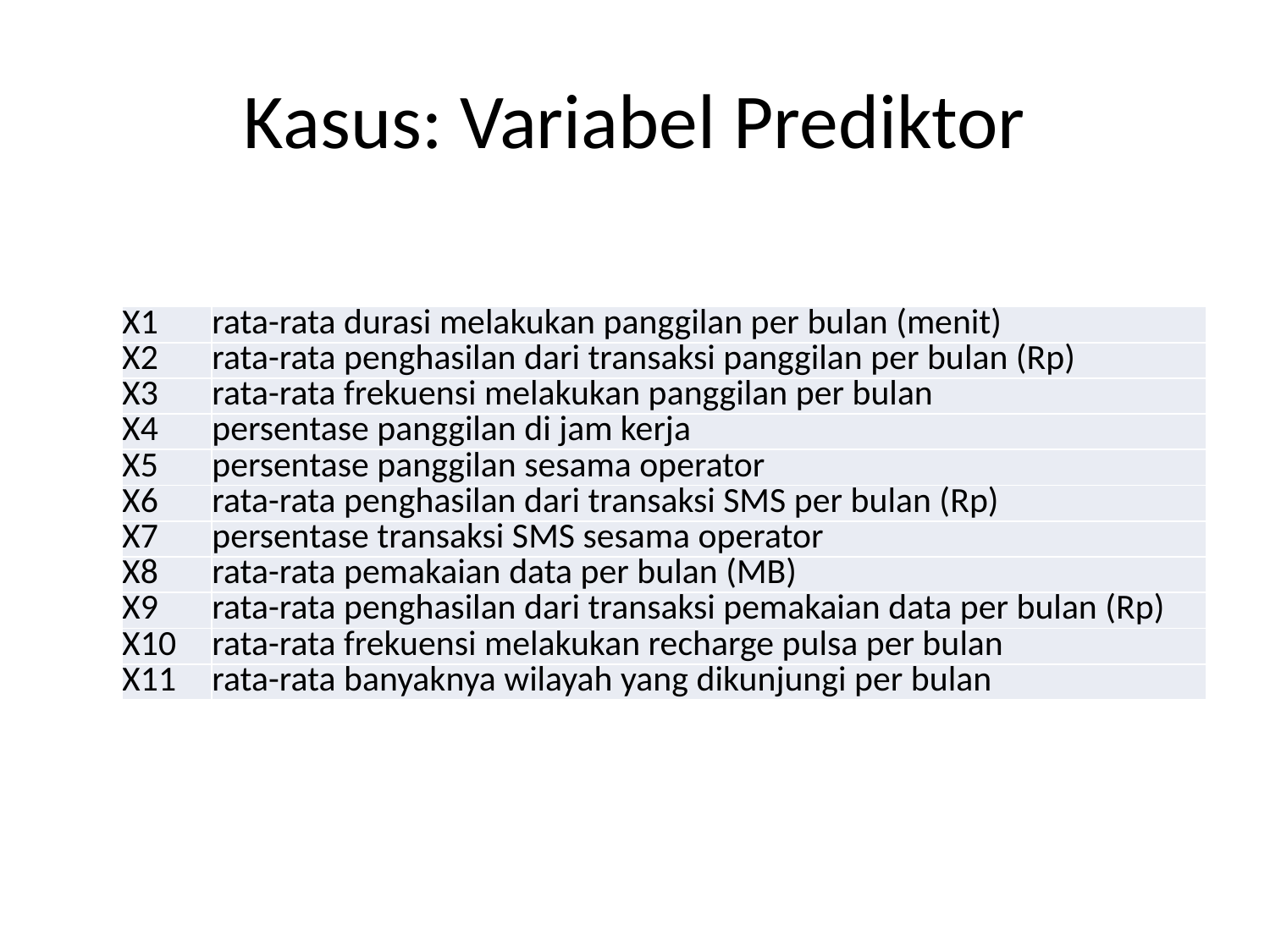

# Kasus: Variabel Prediktor
| X1 | rata-rata durasi melakukan panggilan per bulan (menit) |
| --- | --- |
| X2 | rata-rata penghasilan dari transaksi panggilan per bulan (Rp) |
| X3 | rata-rata frekuensi melakukan panggilan per bulan |
| X4 | persentase panggilan di jam kerja |
| X5 | persentase panggilan sesama operator |
| X6 | rata-rata penghasilan dari transaksi SMS per bulan (Rp) |
| X7 | persentase transaksi SMS sesama operator |
| X8 | rata-rata pemakaian data per bulan (MB) |
| X9 | rata-rata penghasilan dari transaksi pemakaian data per bulan (Rp) |
| X10 | rata-rata frekuensi melakukan recharge pulsa per bulan |
| X11 | rata-rata banyaknya wilayah yang dikunjungi per bulan |